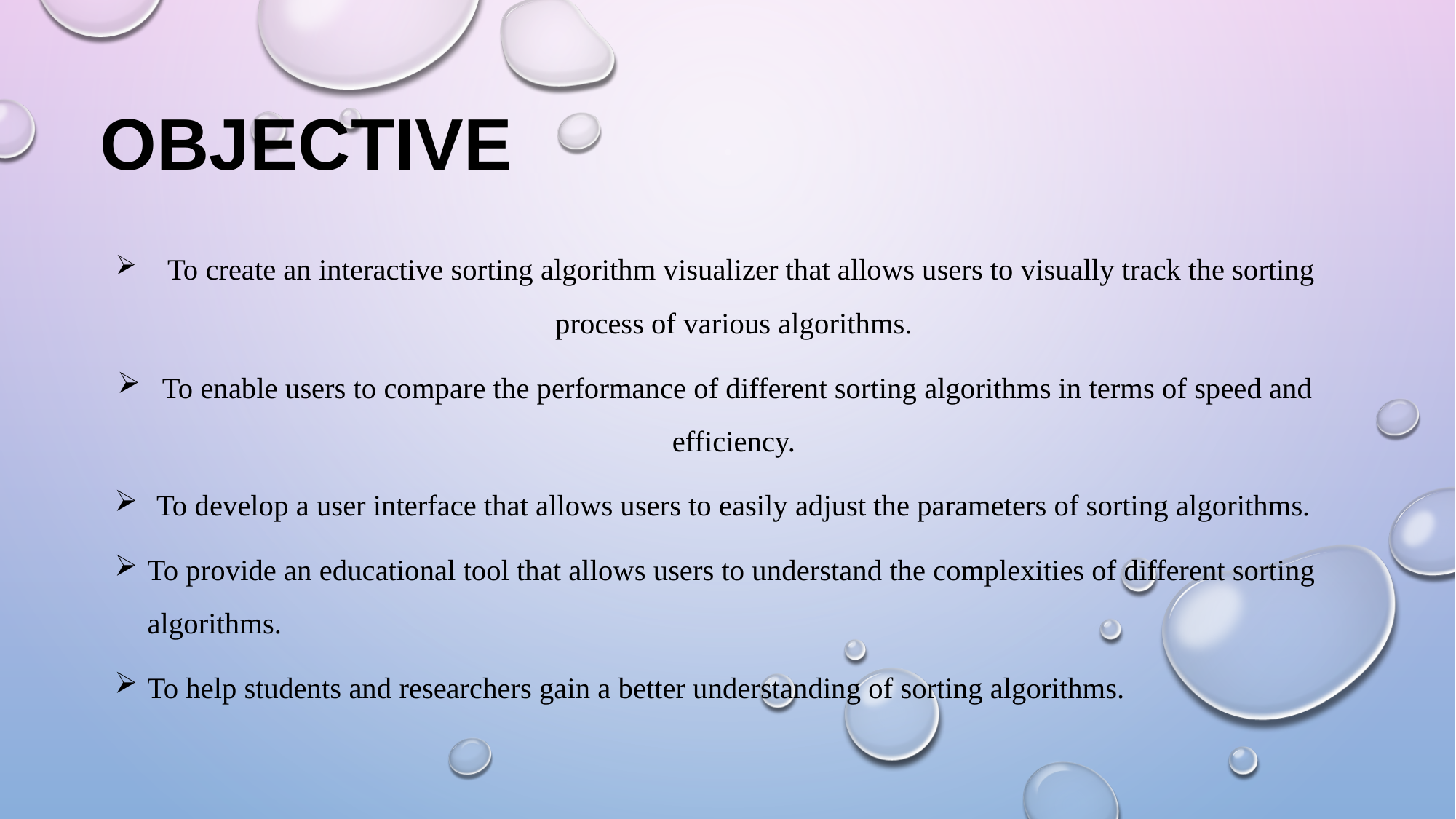

# OBJECTIVE
 To create an interactive sorting algorithm visualizer that allows users to visually track the sorting process of various algorithms.
To enable users to compare the performance of different sorting algorithms in terms of speed and efficiency.
To develop a user interface that allows users to easily adjust the parameters of sorting algorithms.
To provide an educational tool that allows users to understand the complexities of different sorting algorithms.
To help students and researchers gain a better understanding of sorting algorithms.